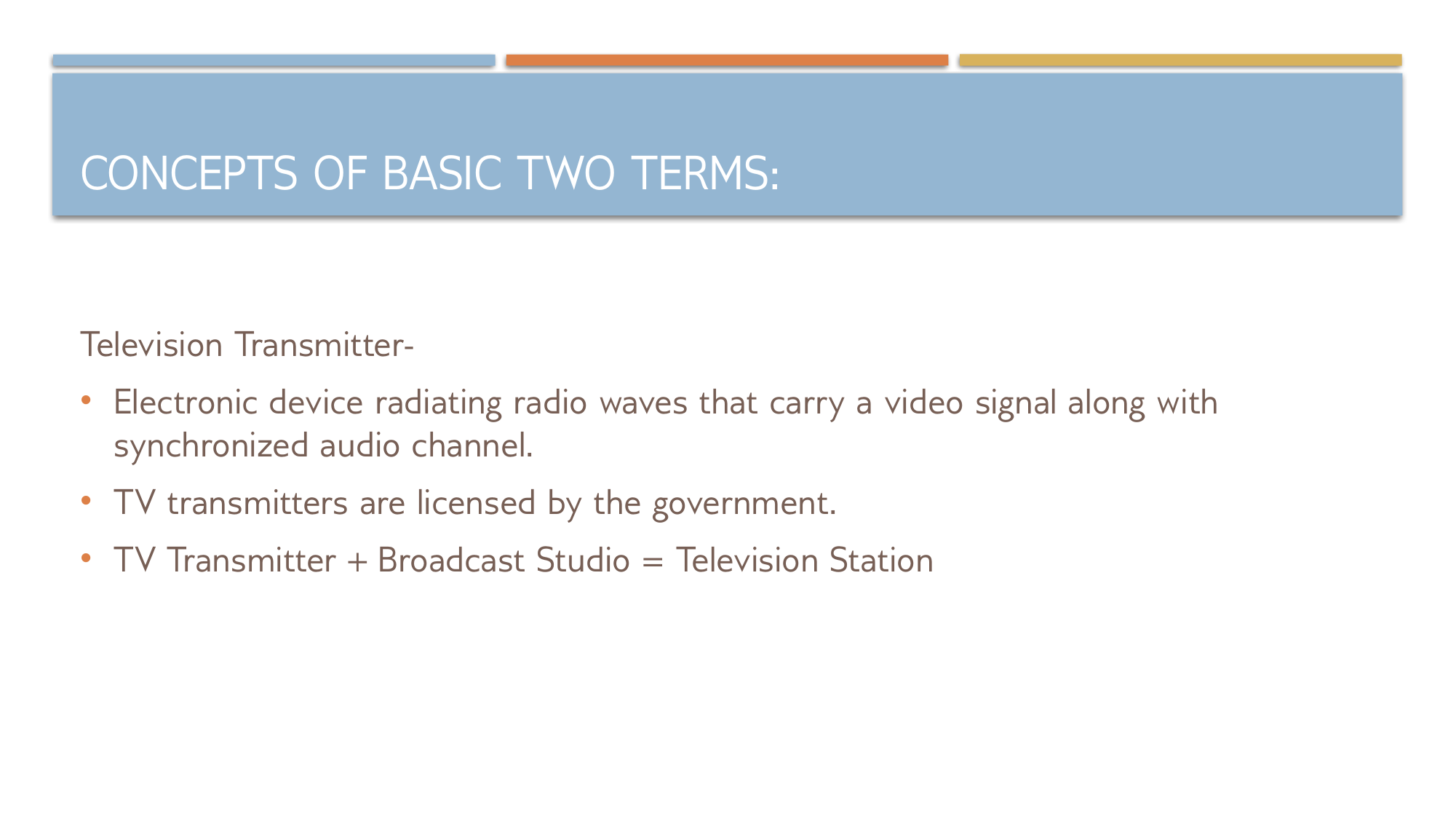

# Concepts of Basic Two terms:

Television Transmitter-
Electronic device radiating radio waves that carry a video signal along with synchronized audio channel.
TV transmitters are licensed by the government.
TV Transmitter + Broadcast Studio = Television Station